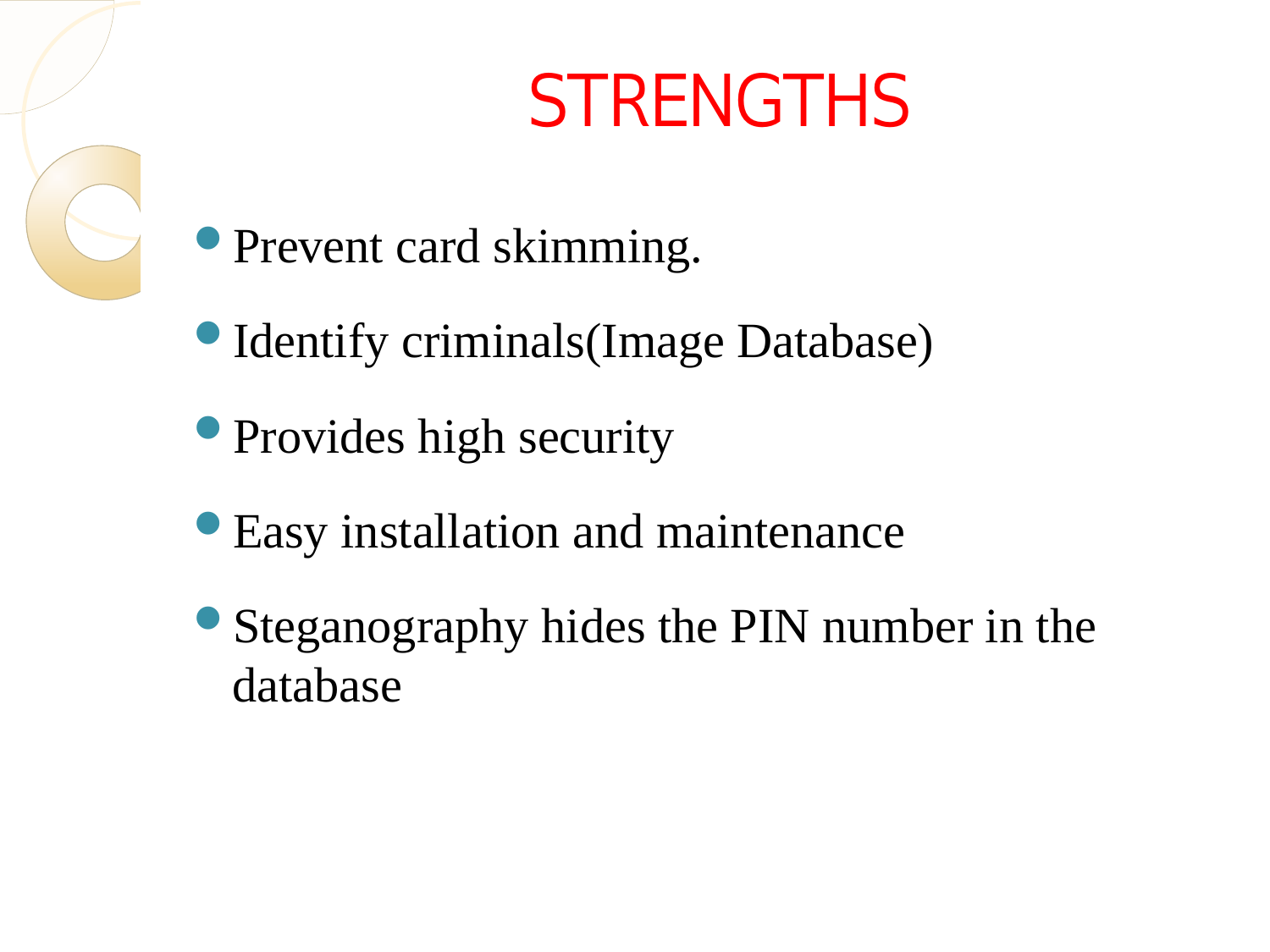

# STRENGTHS
Prevent card skimming.
Identify criminals(Image Database)
Provides high security
Easy installation and maintenance
Steganography hides the PIN number in the database